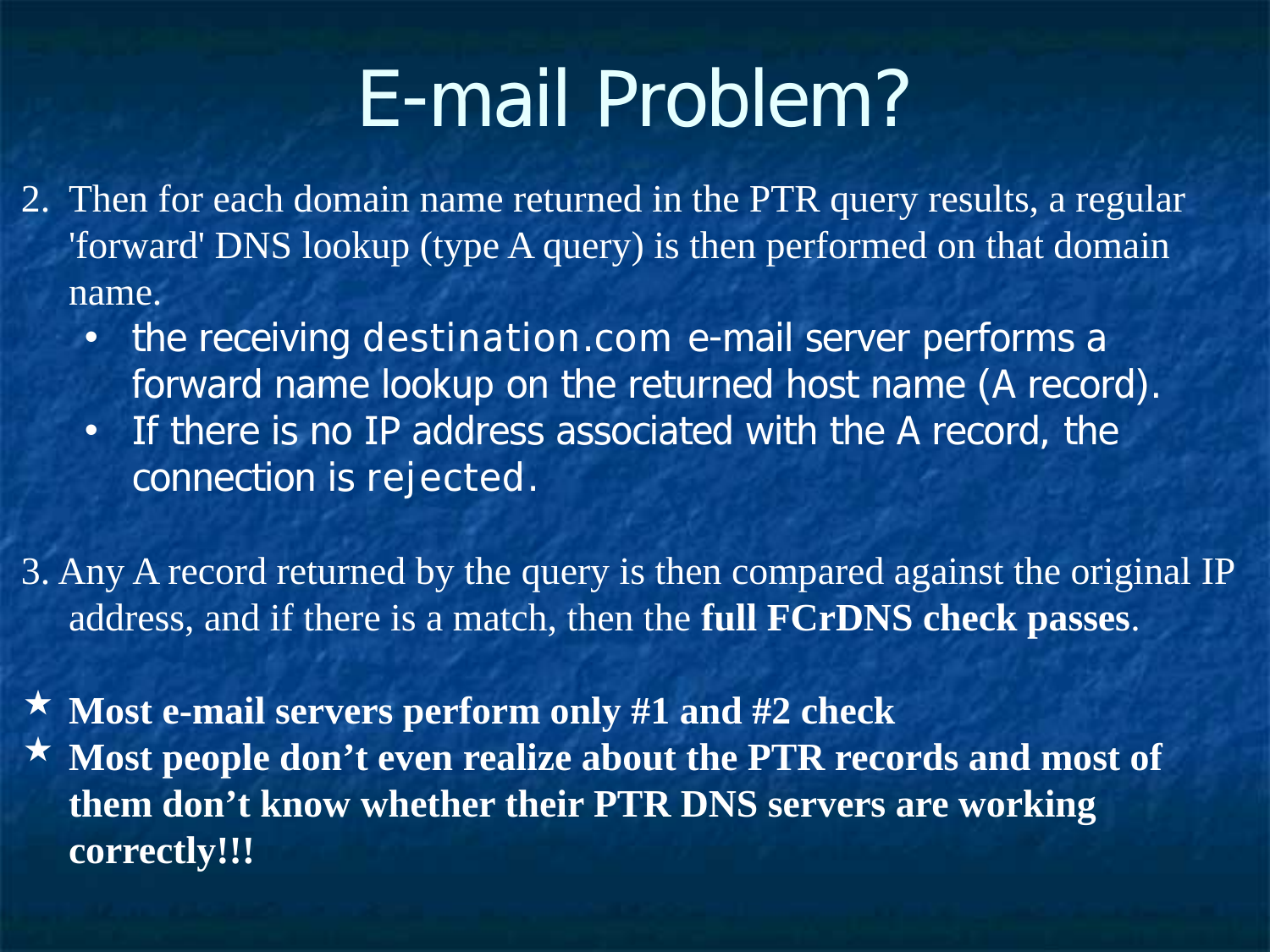

E-mail Problem?
Then for each domain name returned in the PTR query results, a regular 'forward' DNS lookup (type A query) is then performed on that domain name.
the receiving destination.com e-mail server performs a forward name lookup on the returned host name (A record).
If there is no IP address associated with the A record, the connection is rejected.

3. Any A record returned by the query is then compared against the original IP address, and if there is a match, then the full FCrDNS check passes.

Most e-mail servers perform only #1 and #2 check
Most people don’t even realize about the PTR records and most of them don’t know whether their PTR DNS servers are working correctly!!!